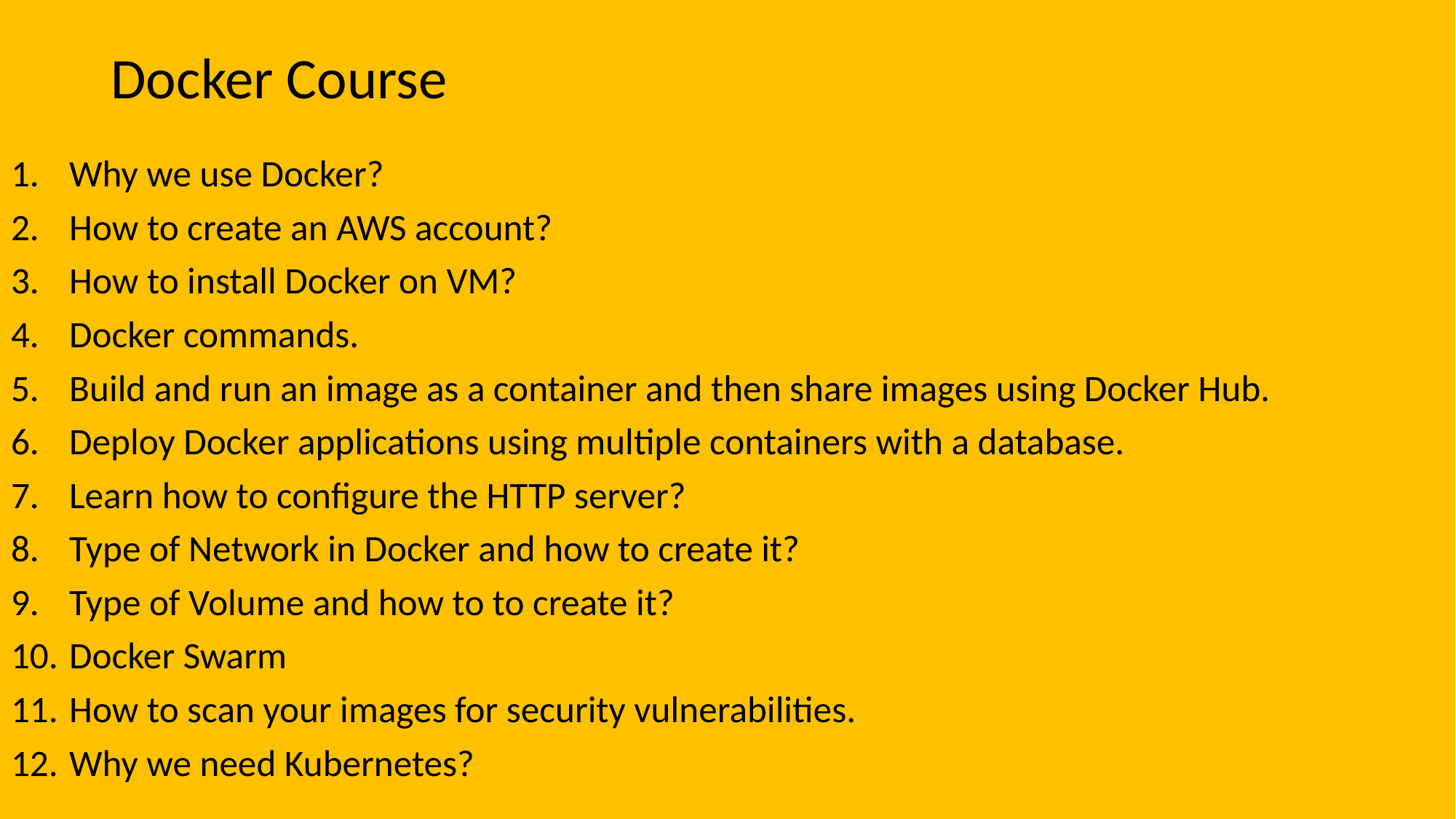

# Docker Course
Why we use Docker?
How to create an AWS account?
How to install Docker on VM?
Docker commands.
Build and run an image as a container and then share images using Docker Hub.
Deploy Docker applications using multiple containers with a database.
Learn how to configure the HTTP server?
Type of Network in Docker and how to create it?
Type of Volume and how to to create it?
Docker Swarm
How to scan your images for security vulnerabilities.
Why we need Kubernetes?